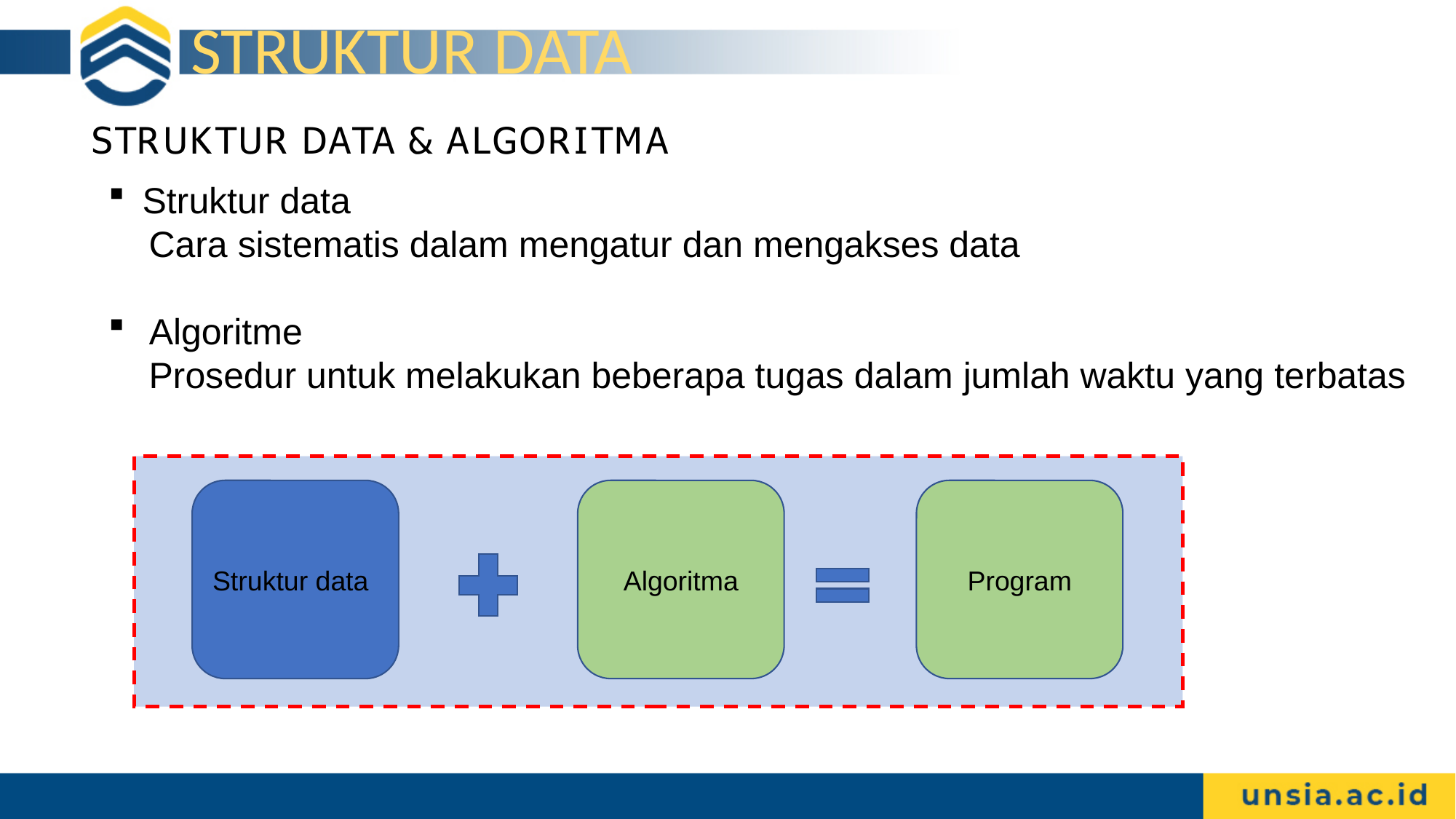

# STRUKTUR DATA
STRUKTUR DATA & ALGORITMA

Struktur data
    Cara sistematis dalam mengatur dan mengakses data

Algoritme
    Prosedur untuk melakukan beberapa tugas dalam jumlah waktu yang terbatas

Program
Algoritma
Struktur data